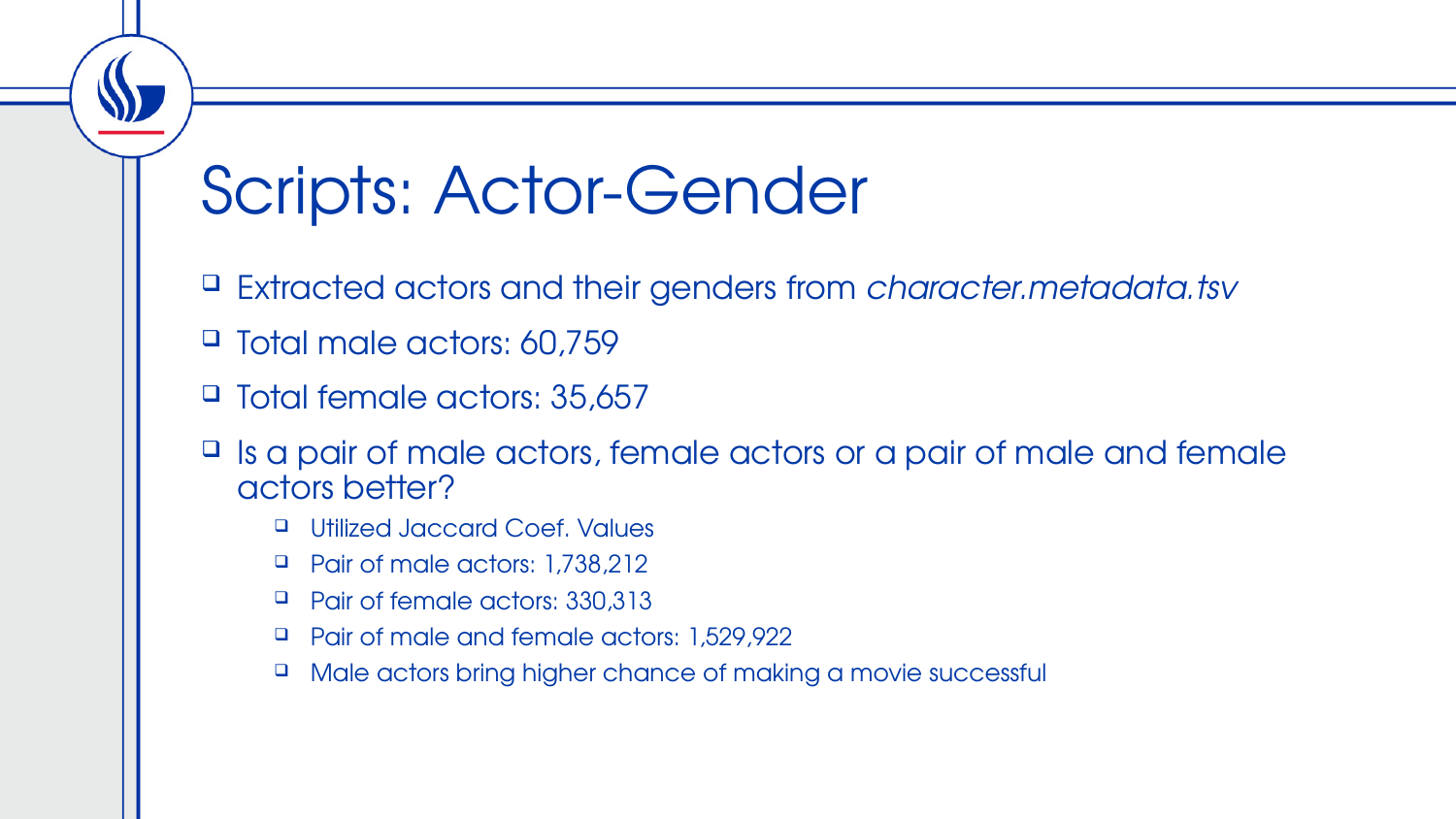

# Scripts: Actor-Gender
Extracted actors and their genders from character.metadata.tsv
Total male actors: 60,759
Total female actors: 35,657
Is a pair of male actors, female actors or a pair of male and female actors better?
Utilized Jaccard Coef. Values
Pair of male actors: 1,738,212
Pair of female actors: 330,313
Pair of male and female actors: 1,529,922
Male actors bring higher chance of making a movie successful